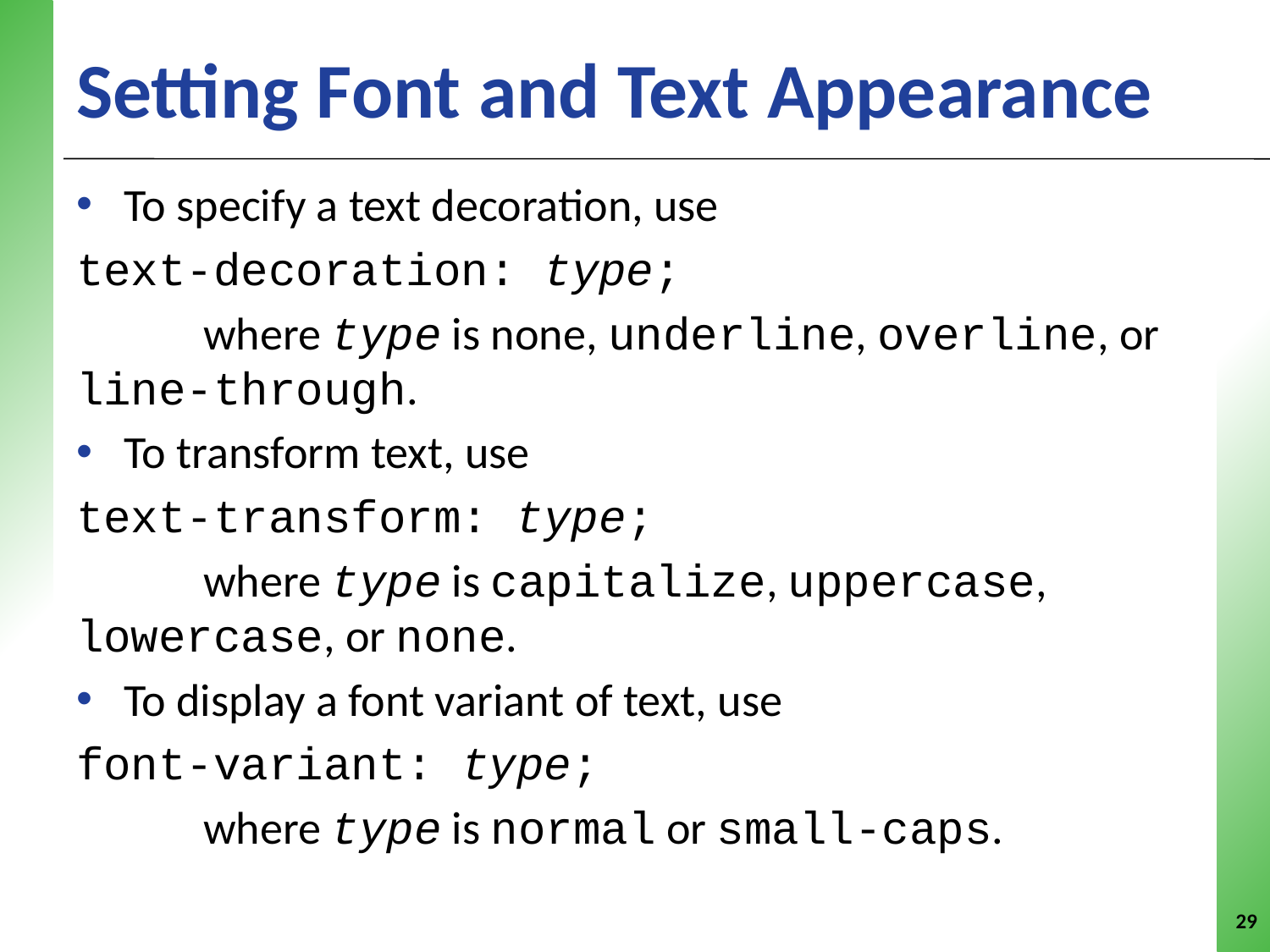

# Setting Font and Text Appearance
To specify a text decoration, use
text-decoration: type;
	where type is none, underline, overline, or line-through.
To transform text, use
text-transform: type;
	where type is capitalize, uppercase, lowercase, or none.
To display a font variant of text, use
font-variant: type;
	where type is normal or small-caps.
29